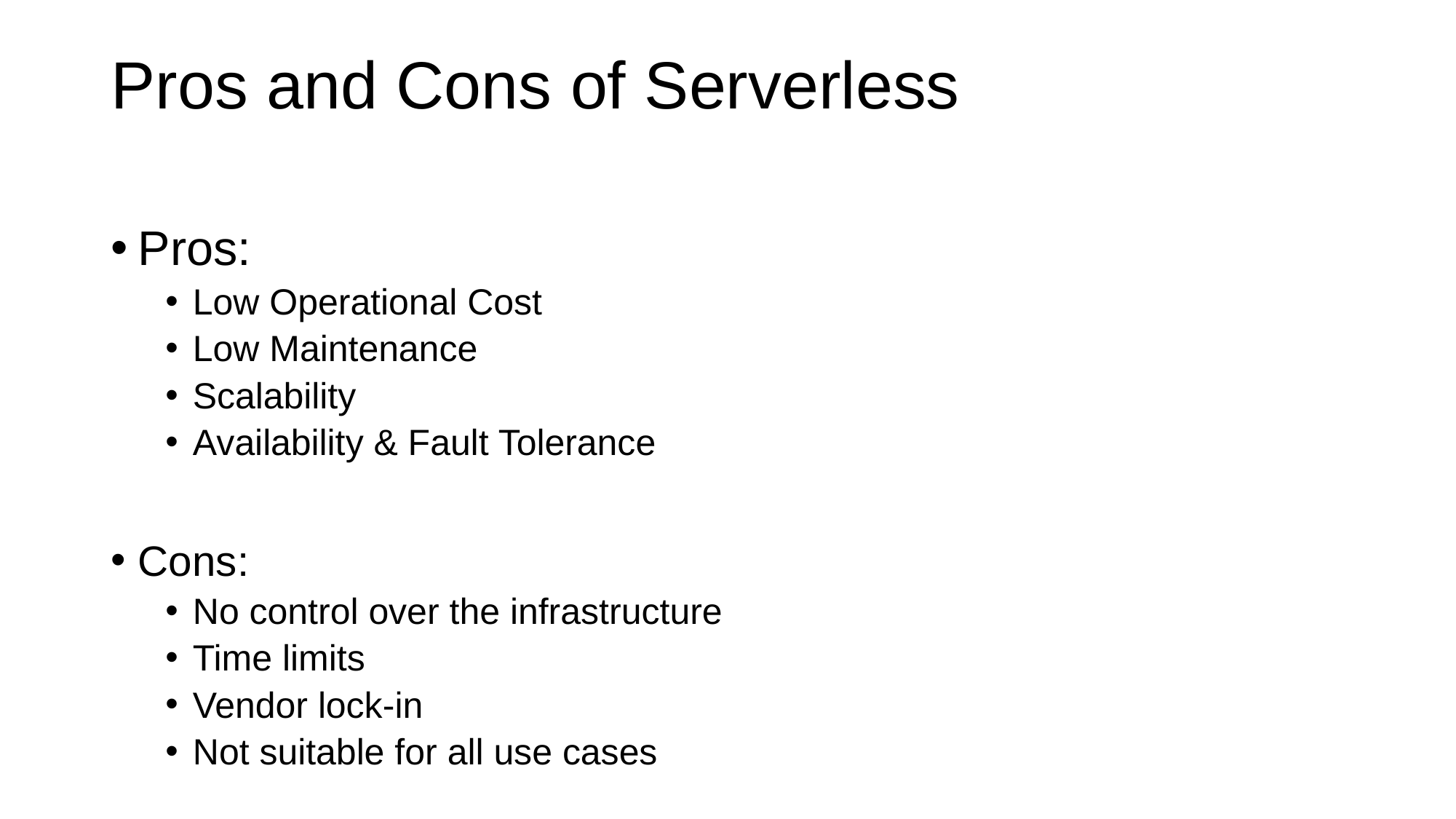

# Pros and Cons of Serverless
Pros:
Low Operational Cost
Low Maintenance
Scalability
Availability & Fault Tolerance

Cons:
No control over the infrastructure
Time limits
Vendor lock-in
Not suitable for all use cases